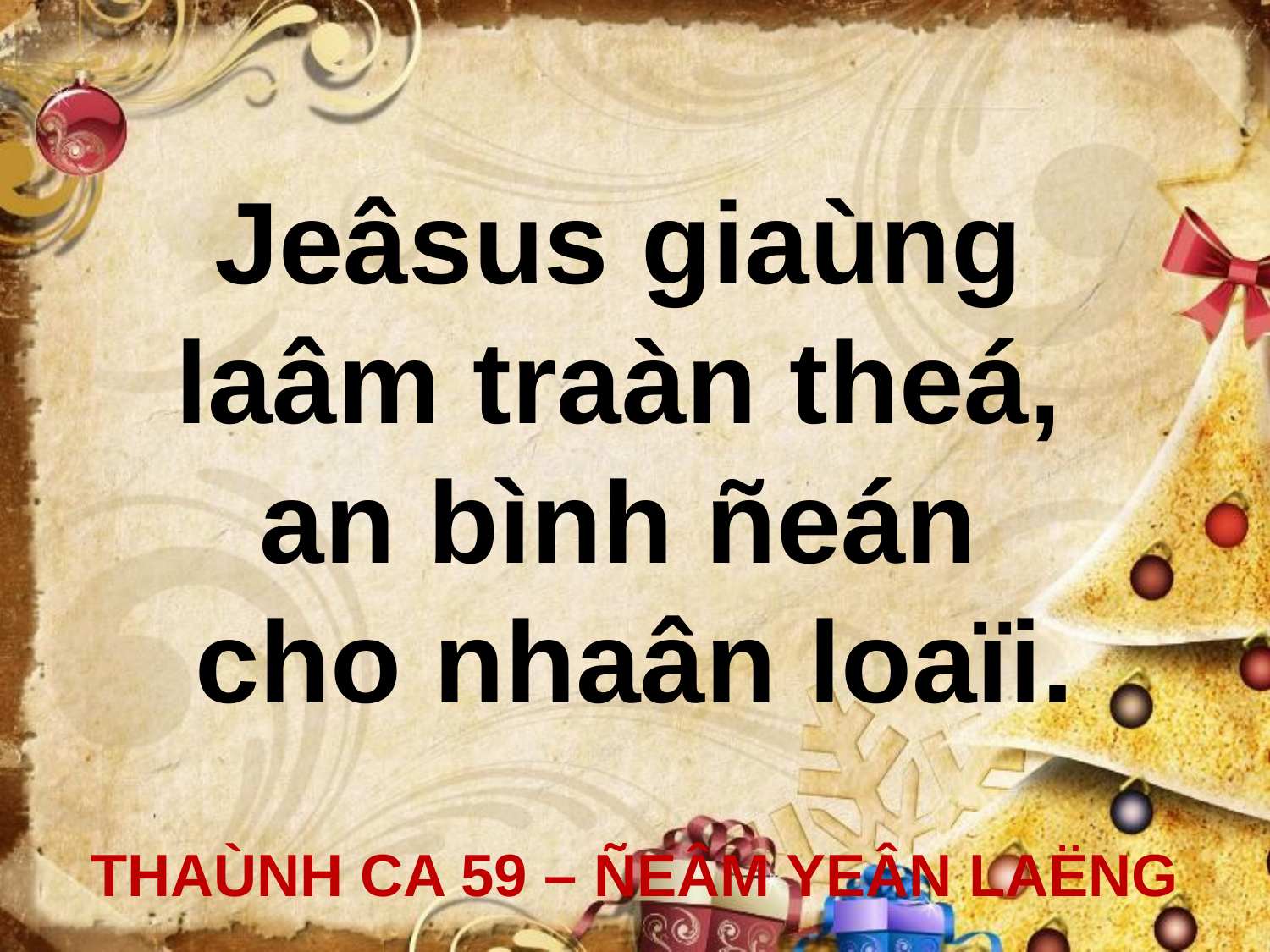

Jeâsus giaùng
laâm traàn theá,
an bình ñeán
cho nhaân loaïi.
THAÙNH CA 59 – ÑEÂM YEÂN LAËNG